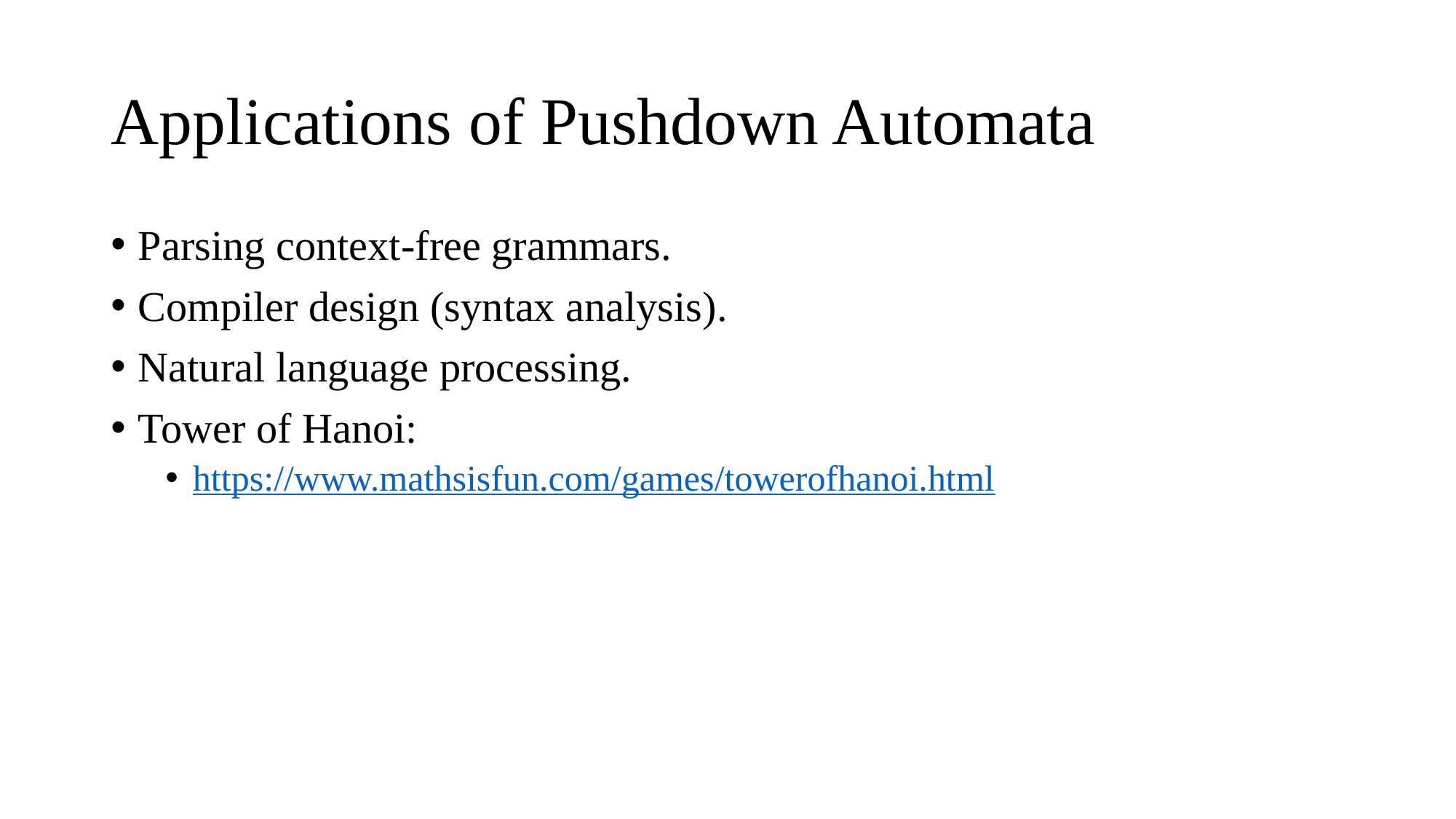

# Applications of Pushdown Automata
Parsing context-free grammars.
Compiler design (syntax analysis).
Natural language processing.
Tower of Hanoi:
https://www.mathsisfun.com/games/towerofhanoi.html